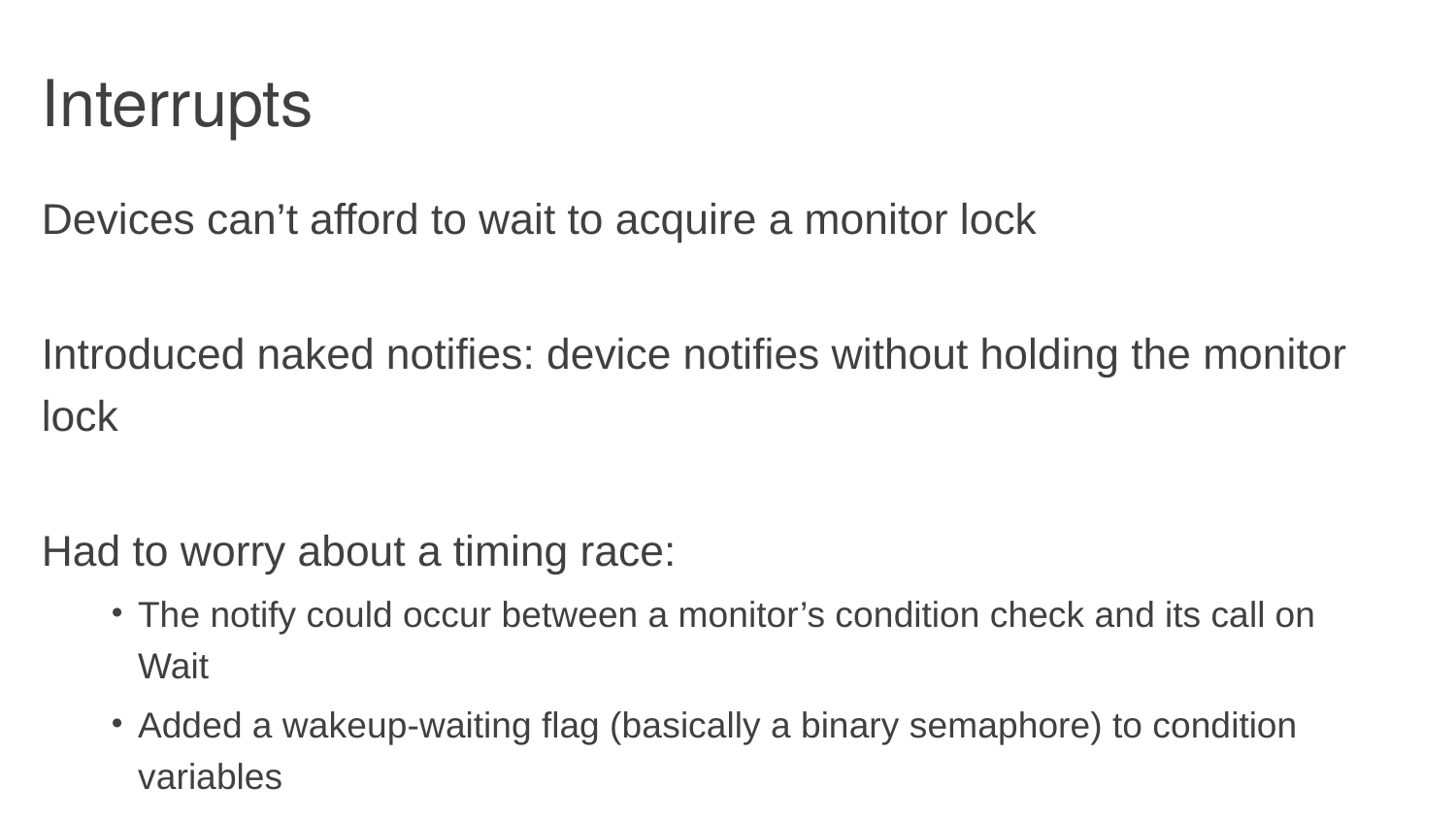

# Interrupts
Devices can’t afford to wait to acquire a monitor lock

Introduced naked notifies: device notifies without holding the monitor lock

Had to worry about a timing race:
The notify could occur between a monitor’s condition check and its call on Wait
Added a wakeup-waiting flag (basically a binary semaphore) to condition variables